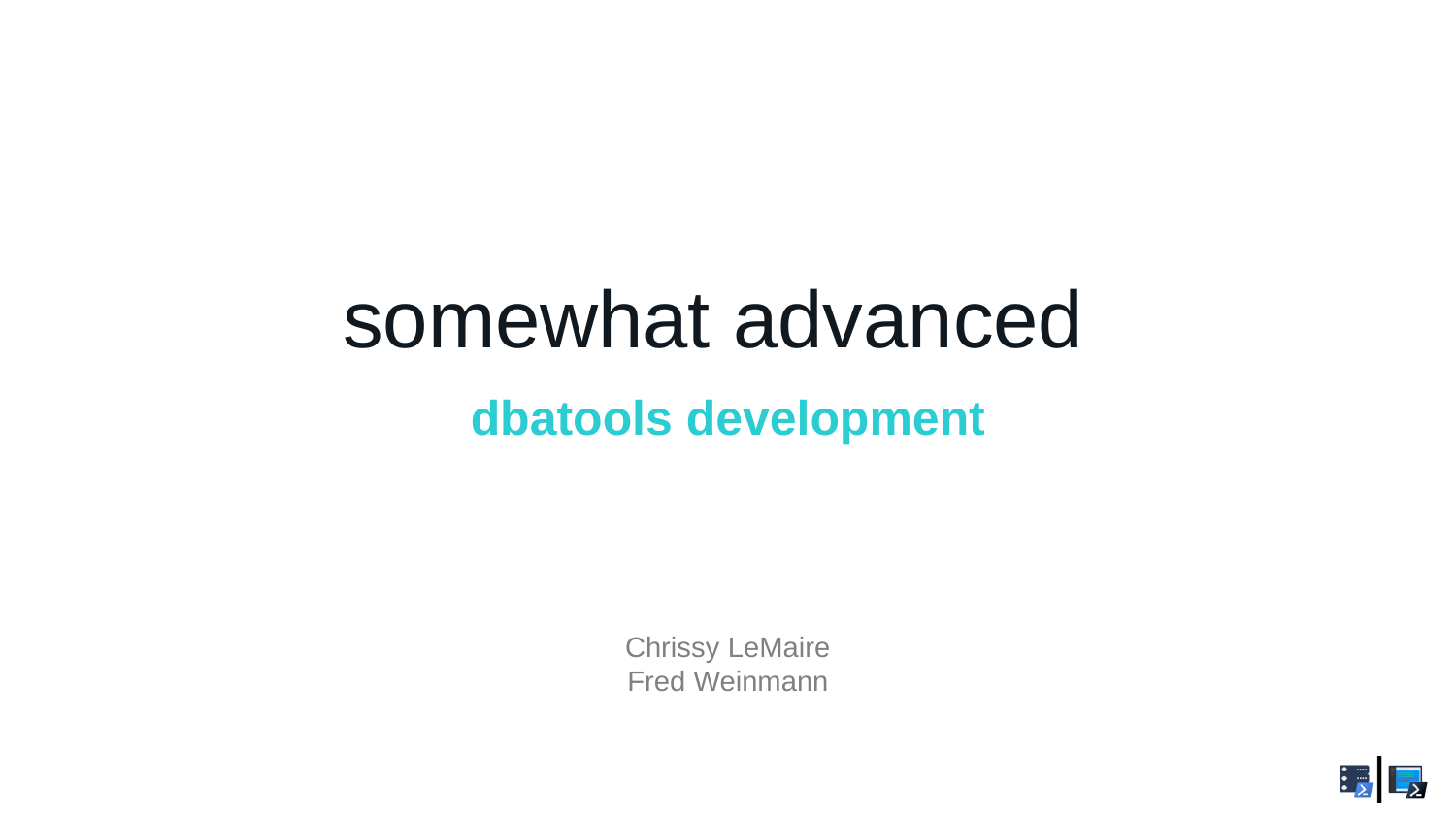

somewhat advanced
dbatools development
Chrissy LeMaire
Fred Weinmann